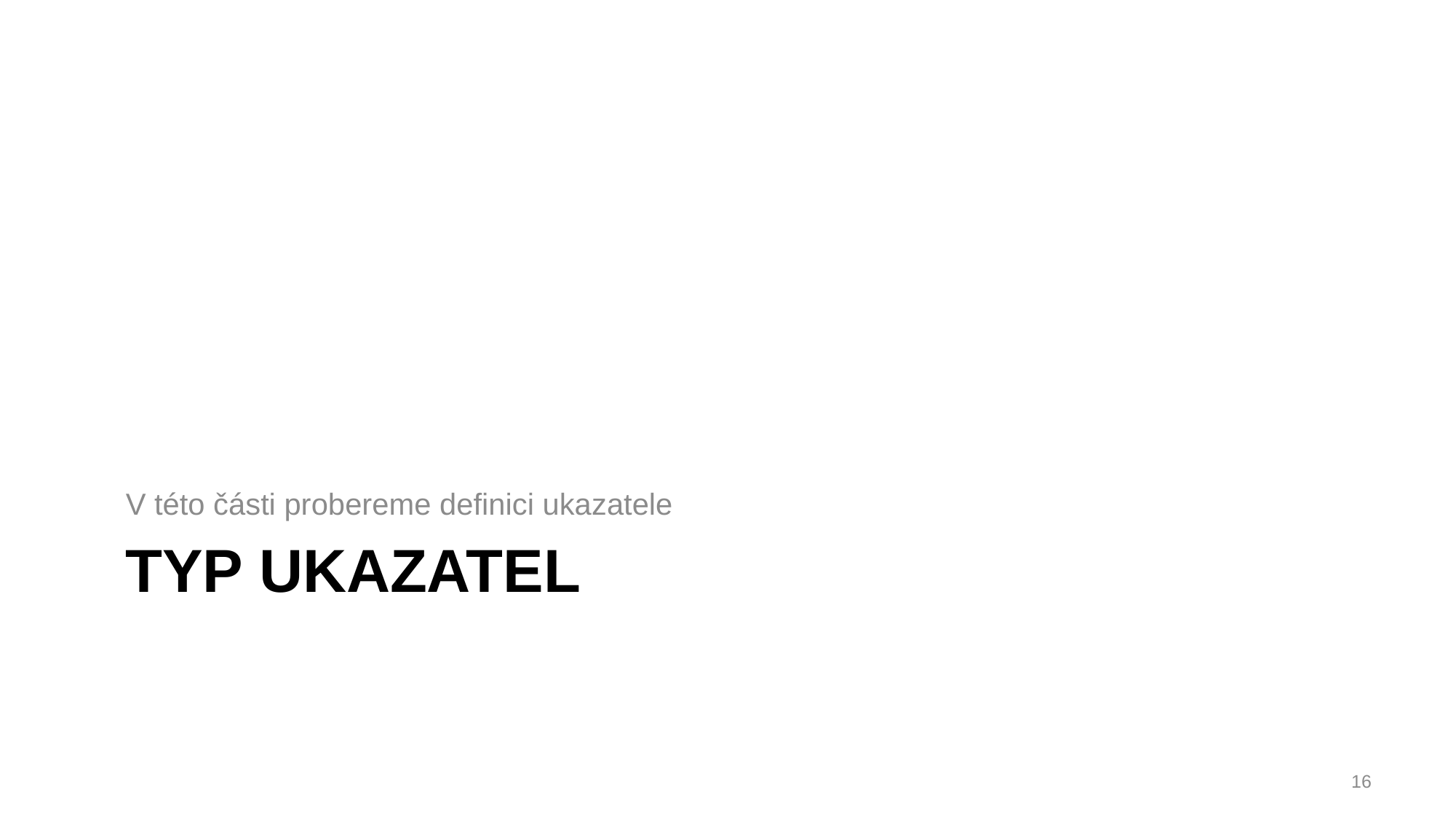

V této části probereme definici ukazatele
# Typ ukazatel
16